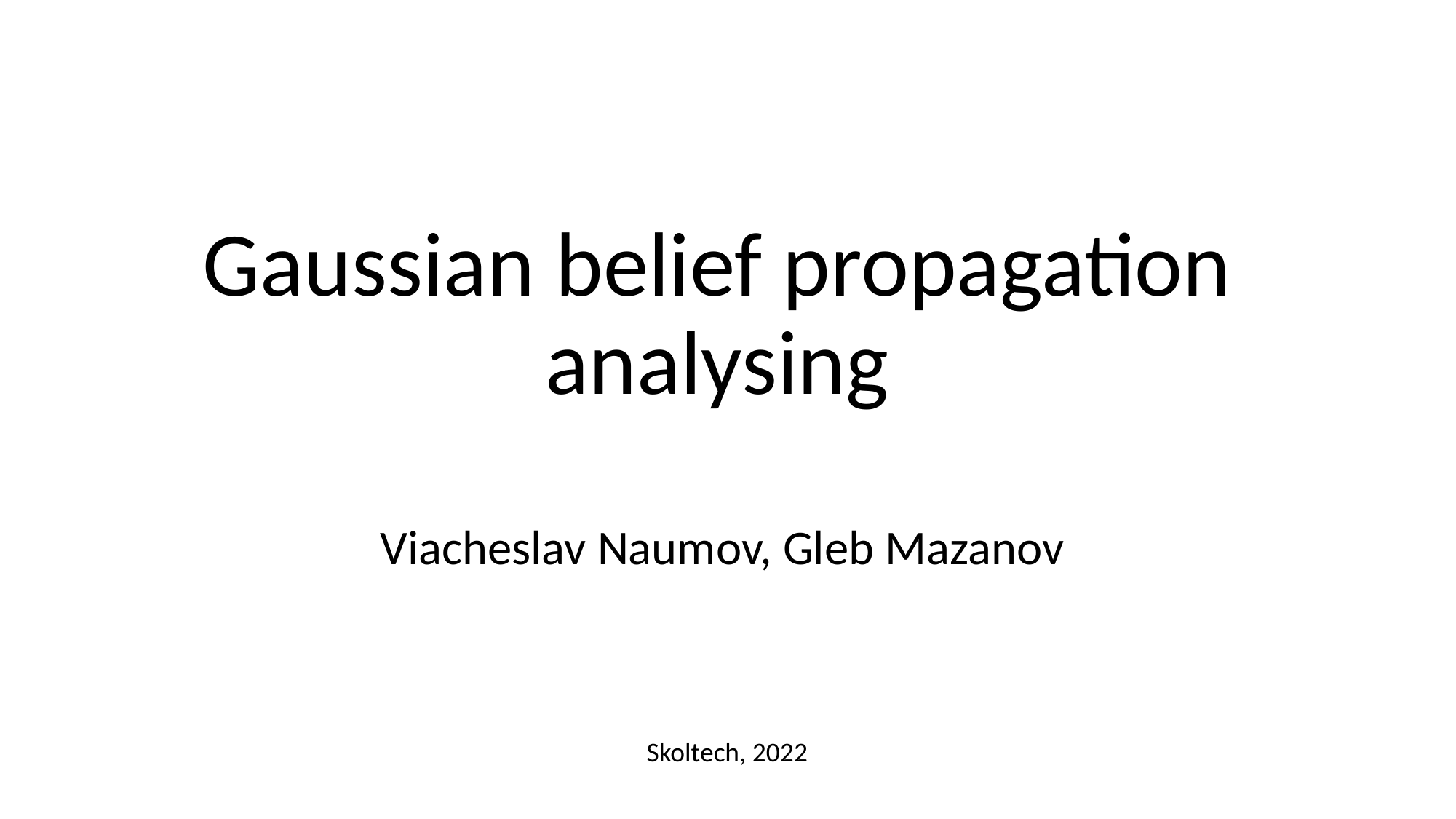

# Gaussian belief propagation analysing
Viacheslav Naumov, Gleb Mazanov
Skoltech, 2022